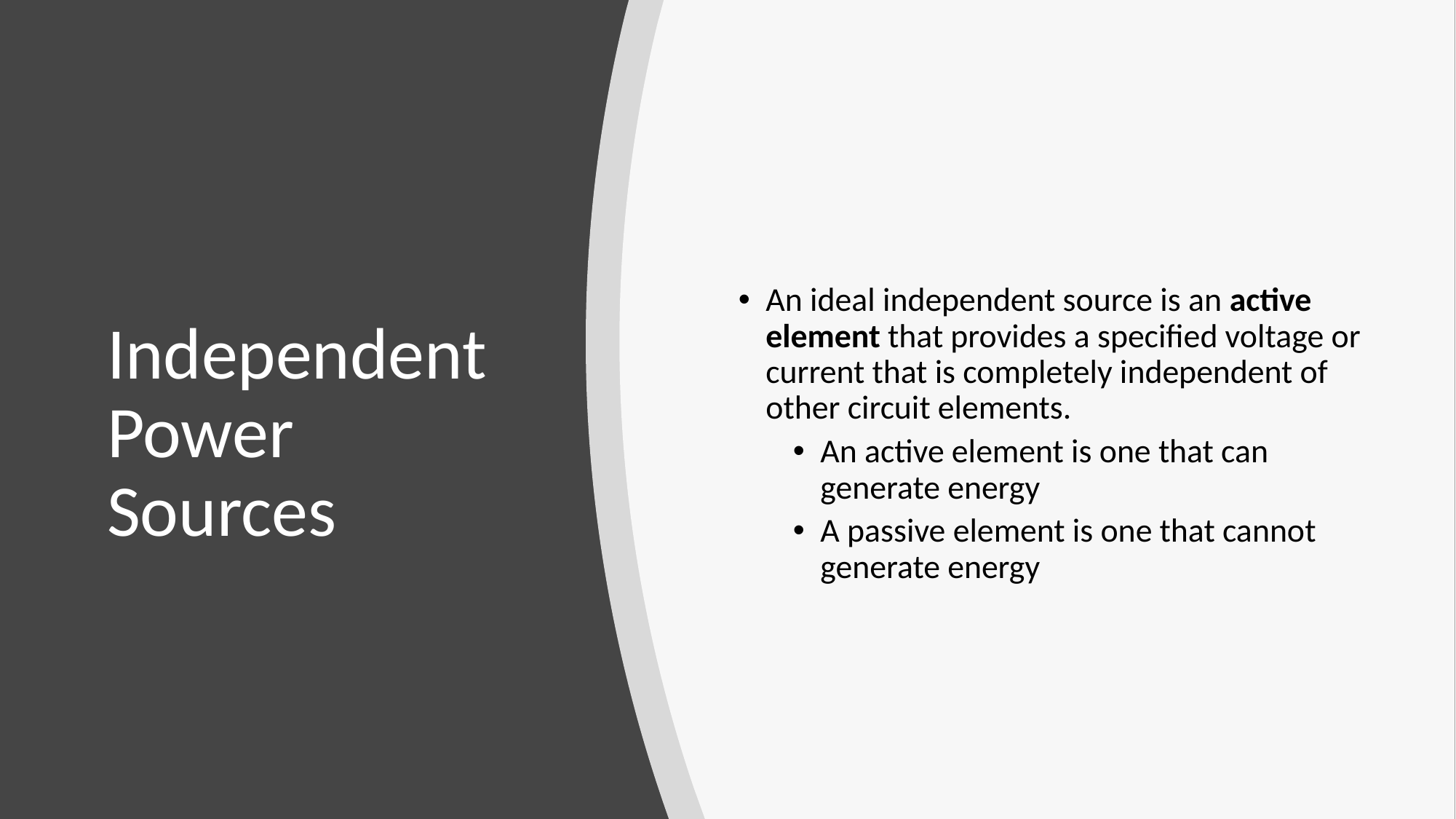

An ideal independent source is an active element that provides a specified voltage or current that is completely independent of other circuit elements.
An active element is one that can generate energy
A passive element is one that cannot generate energy
# Independent Power Sources